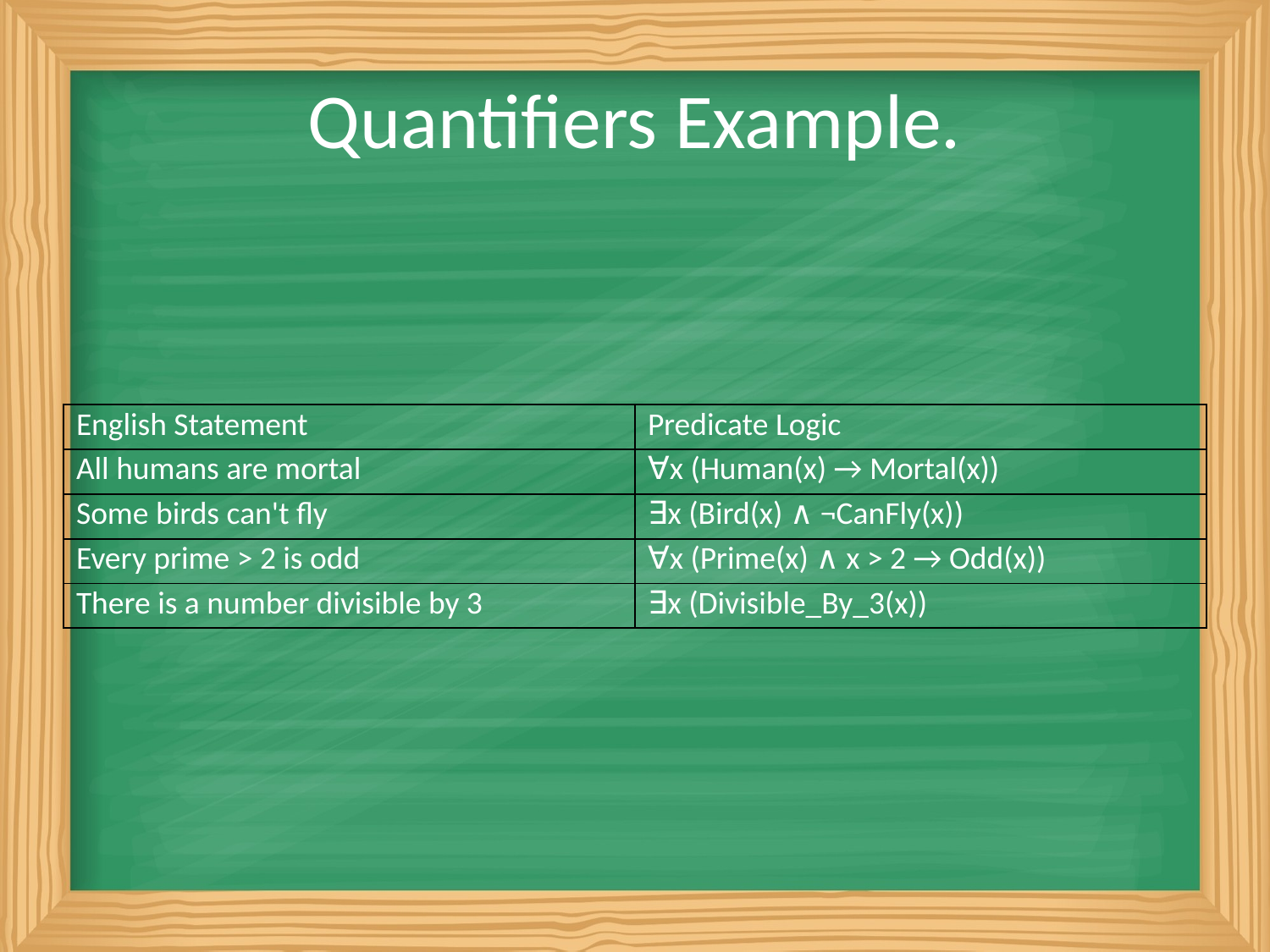

# Quantifiers Example.
| English Statement | Predicate Logic |
| --- | --- |
| All humans are mortal | ∀x (Human(x) → Mortal(x)) |
| Some birds can't fly | ∃x (Bird(x) ∧ ¬CanFly(x)) |
| Every prime > 2 is odd | ∀x (Prime(x) ∧ x > 2 → Odd(x)) |
| There is a number divisible by 3 | ∃x (Divisible\_By\_3(x)) |